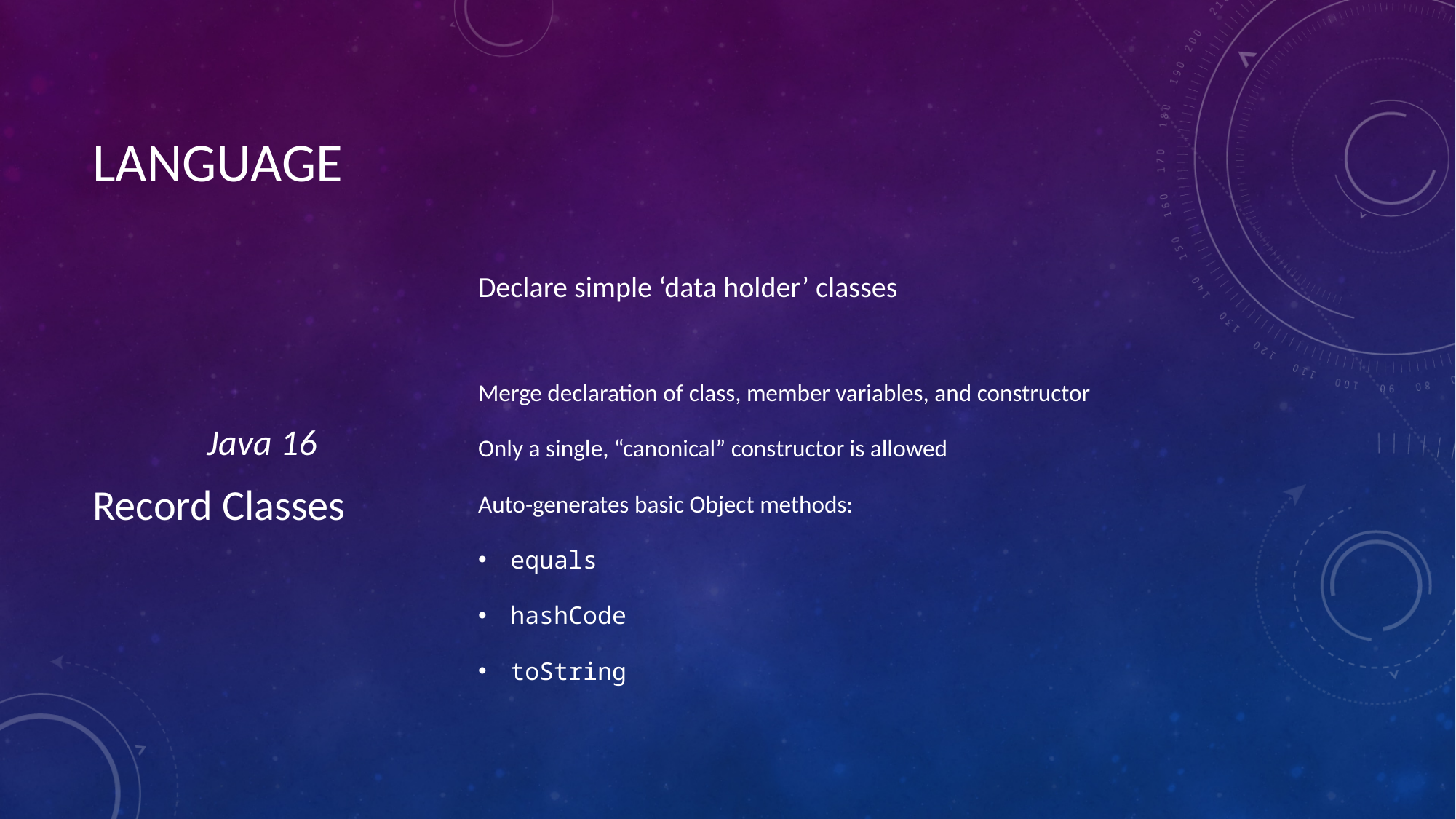

# Language
Java 16
Record Classes
Declare simple ‘data holder’ classes

Merge declaration of class, member variables, and constructor
Only a single, “canonical” constructor is allowed
Auto-generates basic Object methods:
equals
hashCode
toString